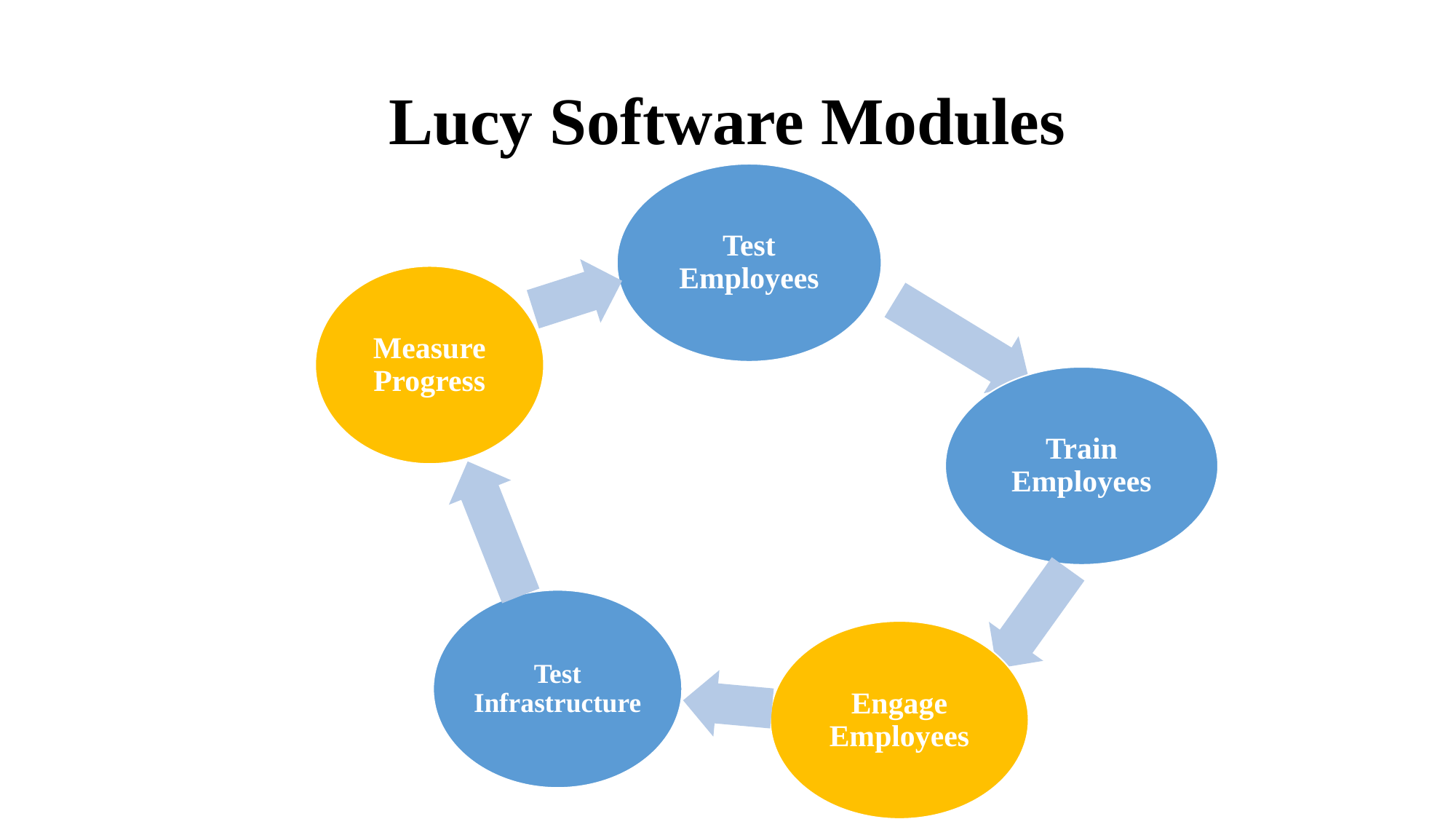

# Lucy Software Modules
Test Employees

Train Employees

Engage Employees

Test Infrastructure

Measure Progress